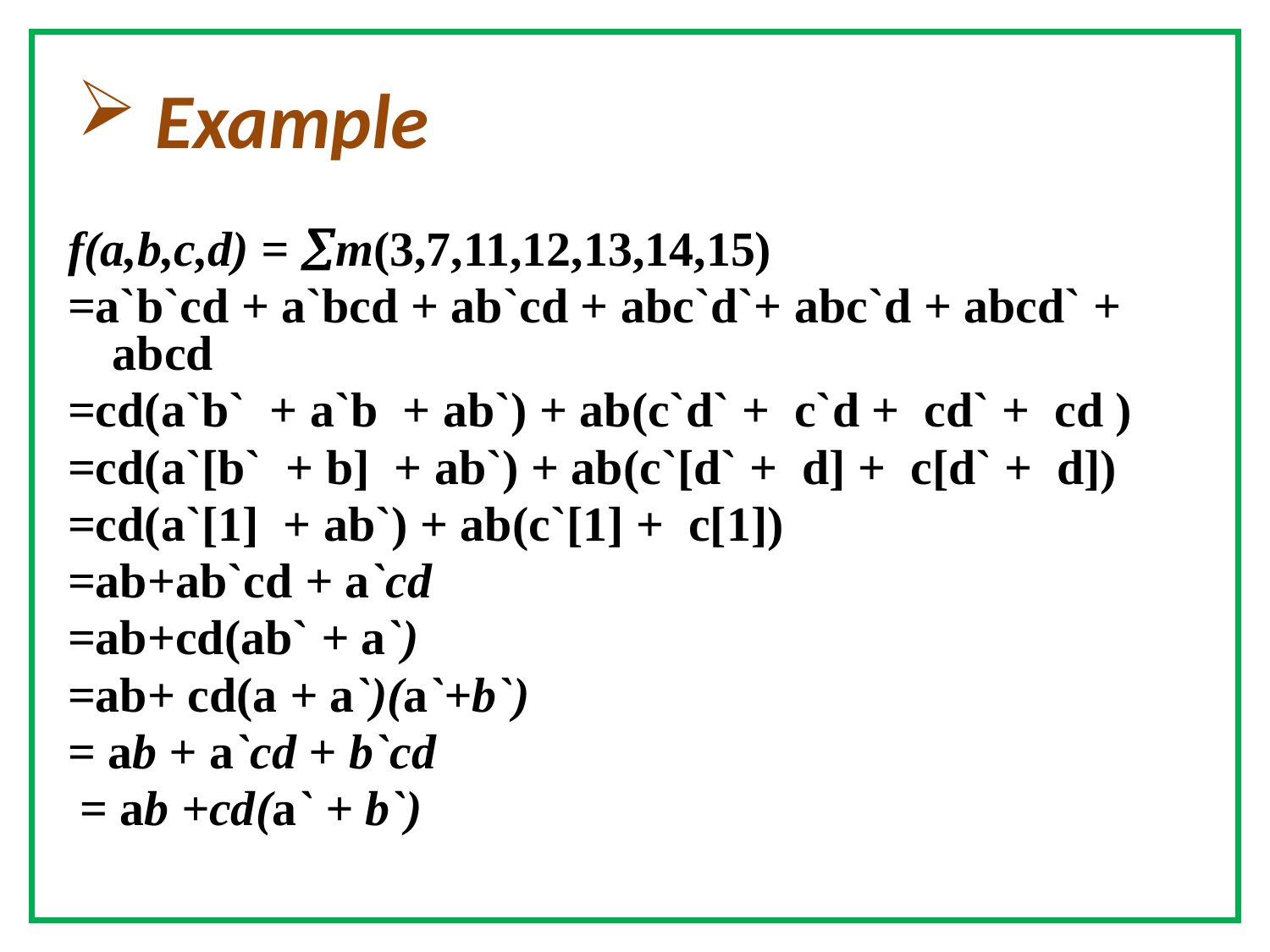

# Example
f(a,b,c,d) = ∑m(3,7,11,12,13,14,15)
=a`b`cd + a`bcd + ab`cd + abc`d`+ abc`d + abcd` + abcd
=cd(a`b`  + a`b  + ab`) + ab(c`d` +  c`d +  cd` +  cd )
=cd(a`[b`  + b]  + ab`) + ab(c`[d` +  d] +  c[d` +  d])
=cd(a`[1]  + ab`) + ab(c`[1] +  c[1])
=ab+ab`cd + a`cd
=ab+cd(ab` + a`)
=ab+ cd(a + a`)(a`+b`)
= ab + a`cd + b`cd
 = ab +cd(a` + b`)